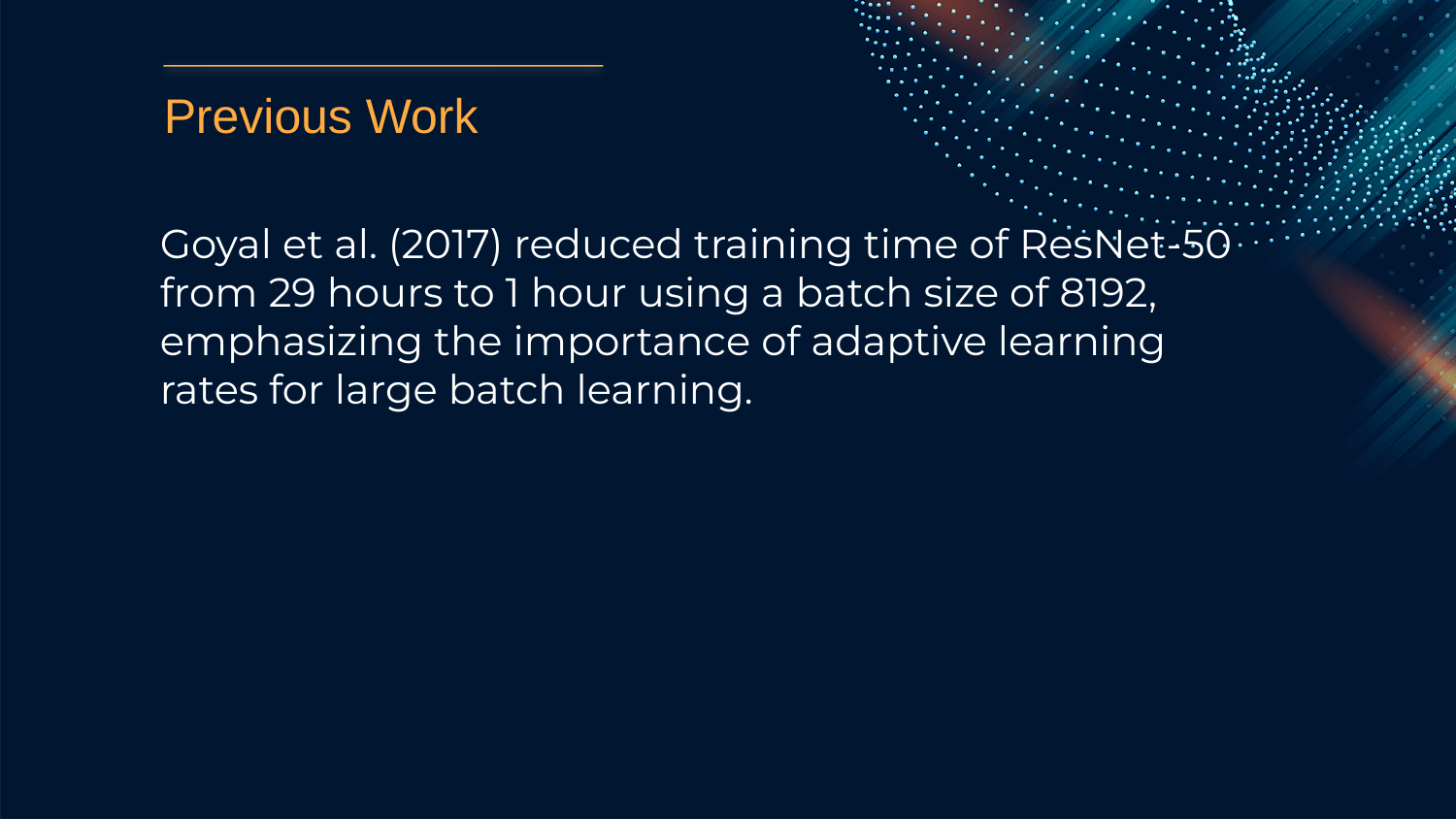

Previous Work
Goyal et al. (2017) reduced training time of ResNet-50 from 29 hours to 1 hour using a batch size of 8192, emphasizing the importance of adaptive learning rates for large batch learning.